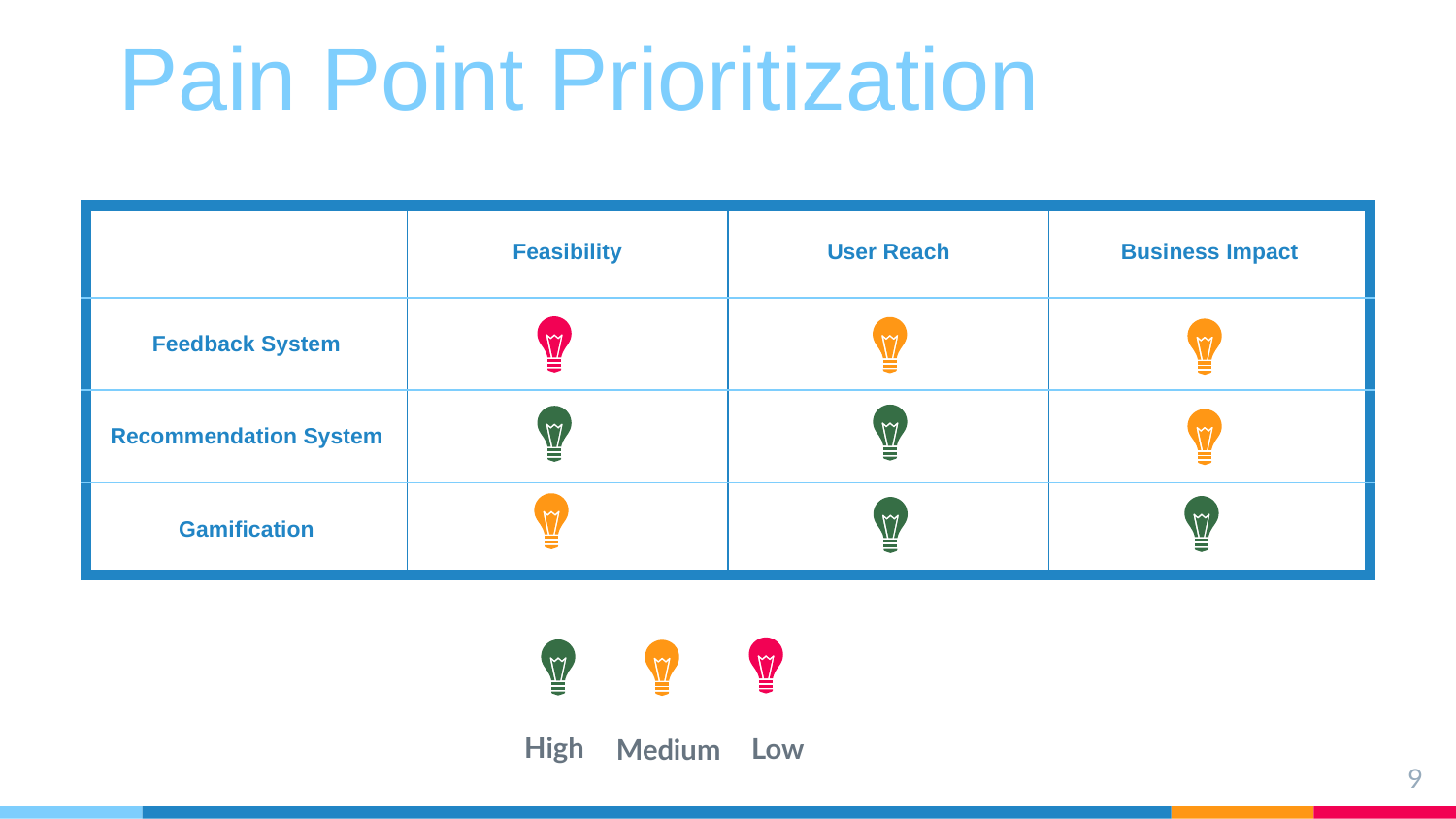

Pain Point Prioritization
|  | Feasibility | User Reach | Business Impact |
| --- | --- | --- | --- |
| Feedback System |  |  |  |
| Recommendation System |  |  |  |
| Gamification |  |  |  |

High
Low
Medium
9